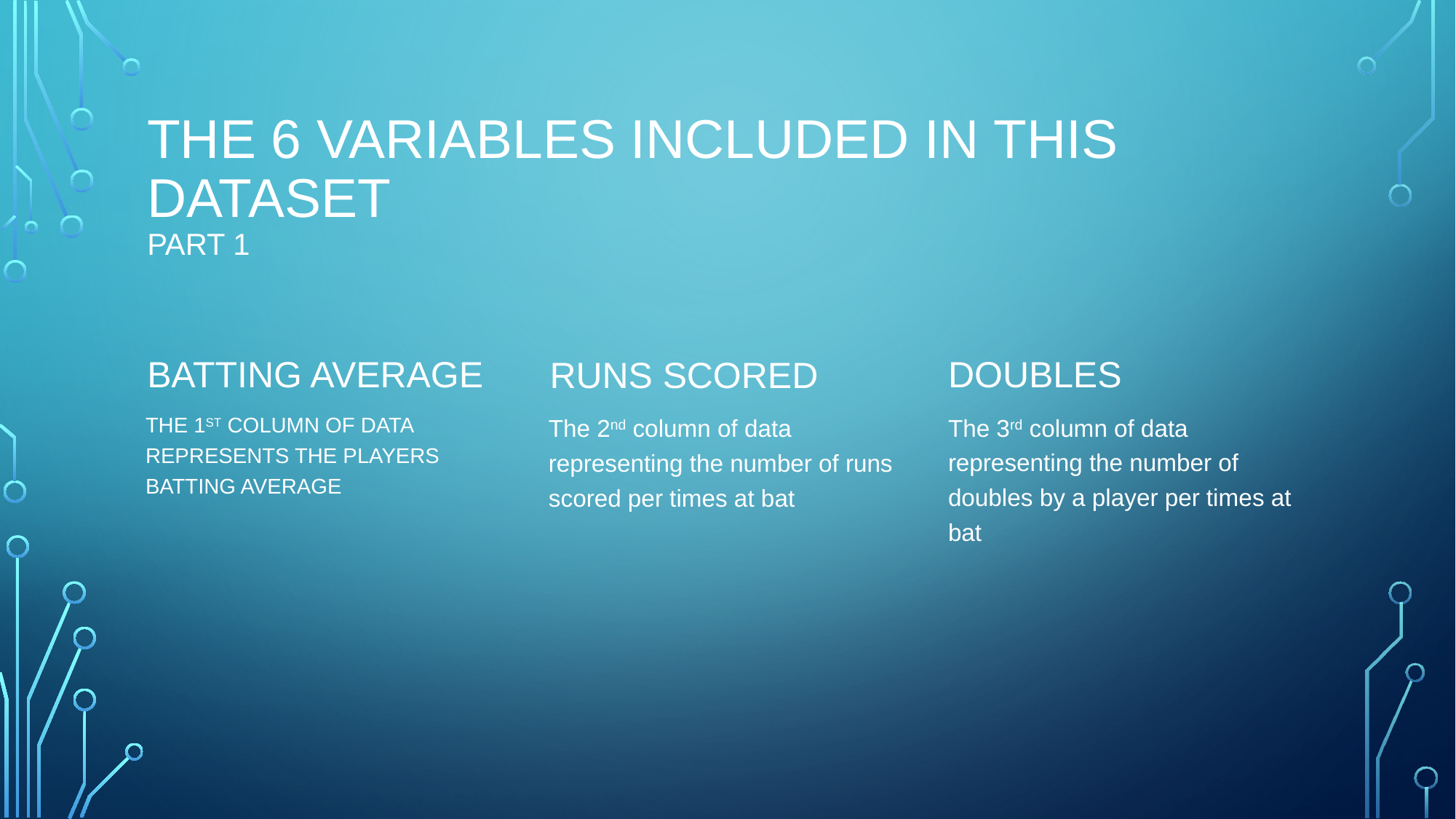

# The 6 Variables included in this dataset part 1
Batting AVERAGE
doubles
Runs scored
THE 1ST COLUMN OF DATA REPRESENTS THE PLAYERS BATTING AVERAGE
The 3rd column of data representing the number of doubles by a player per times at bat
The 2nd column of data representing the number of runs scored per times at bat